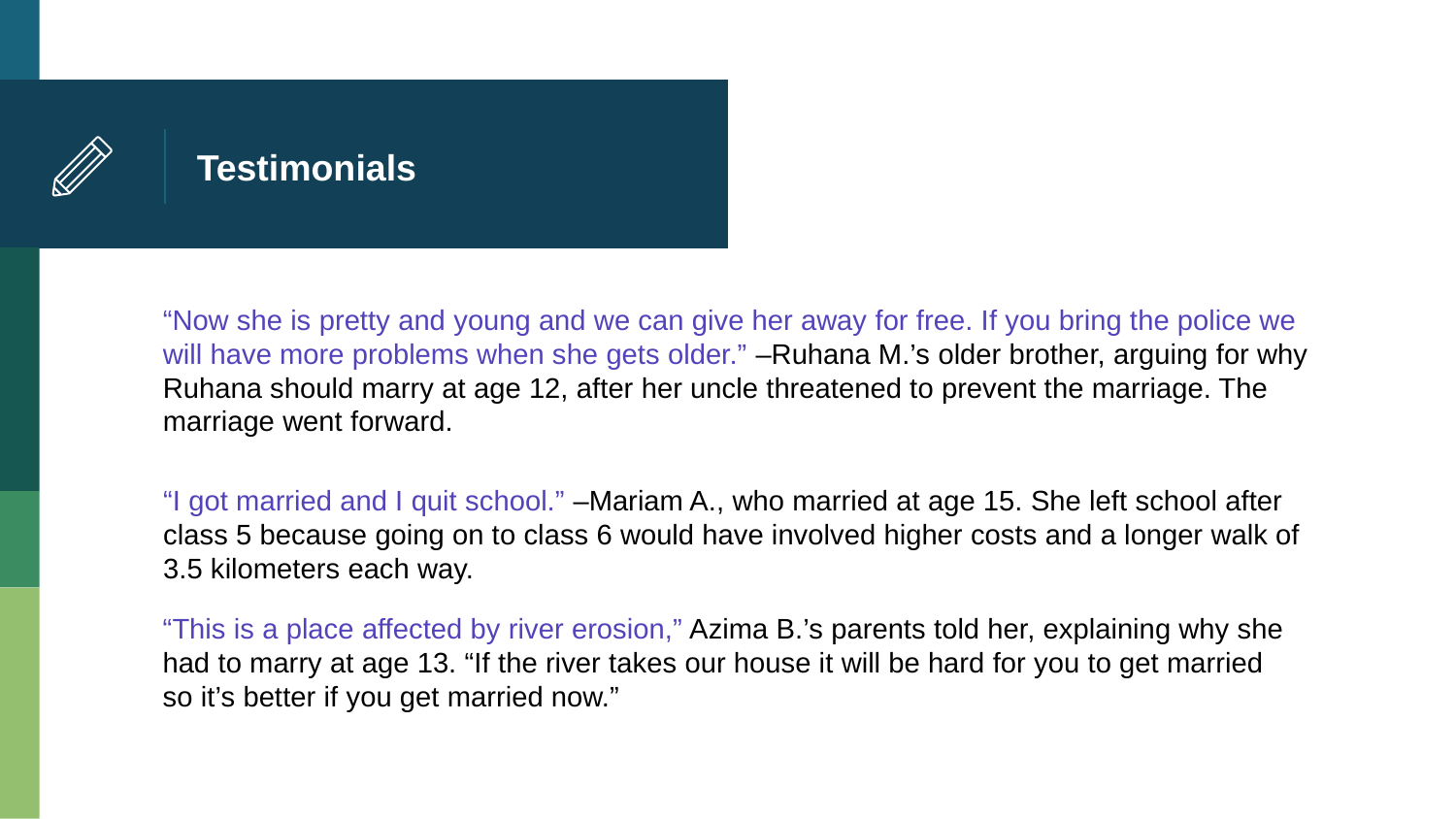

# Testimonials

“Now she is pretty and young and we can give her away for free. If you bring the police we will have more problems when she gets older.” –Ruhana M.’s older brother, arguing for why Ruhana should marry at age 12, after her uncle threatened to prevent the marriage. The marriage went forward.
“I got married and I quit school.” –Mariam A., who married at age 15. She left school after class 5 because going on to class 6 would have involved higher costs and a longer walk of 3.5 kilometers each way.
“This is a place affected by river erosion,” Azima B.’s parents told her, explaining why she had to marry at age 13. “If the river takes our house it will be hard for you to get married so it’s better if you get married now.”